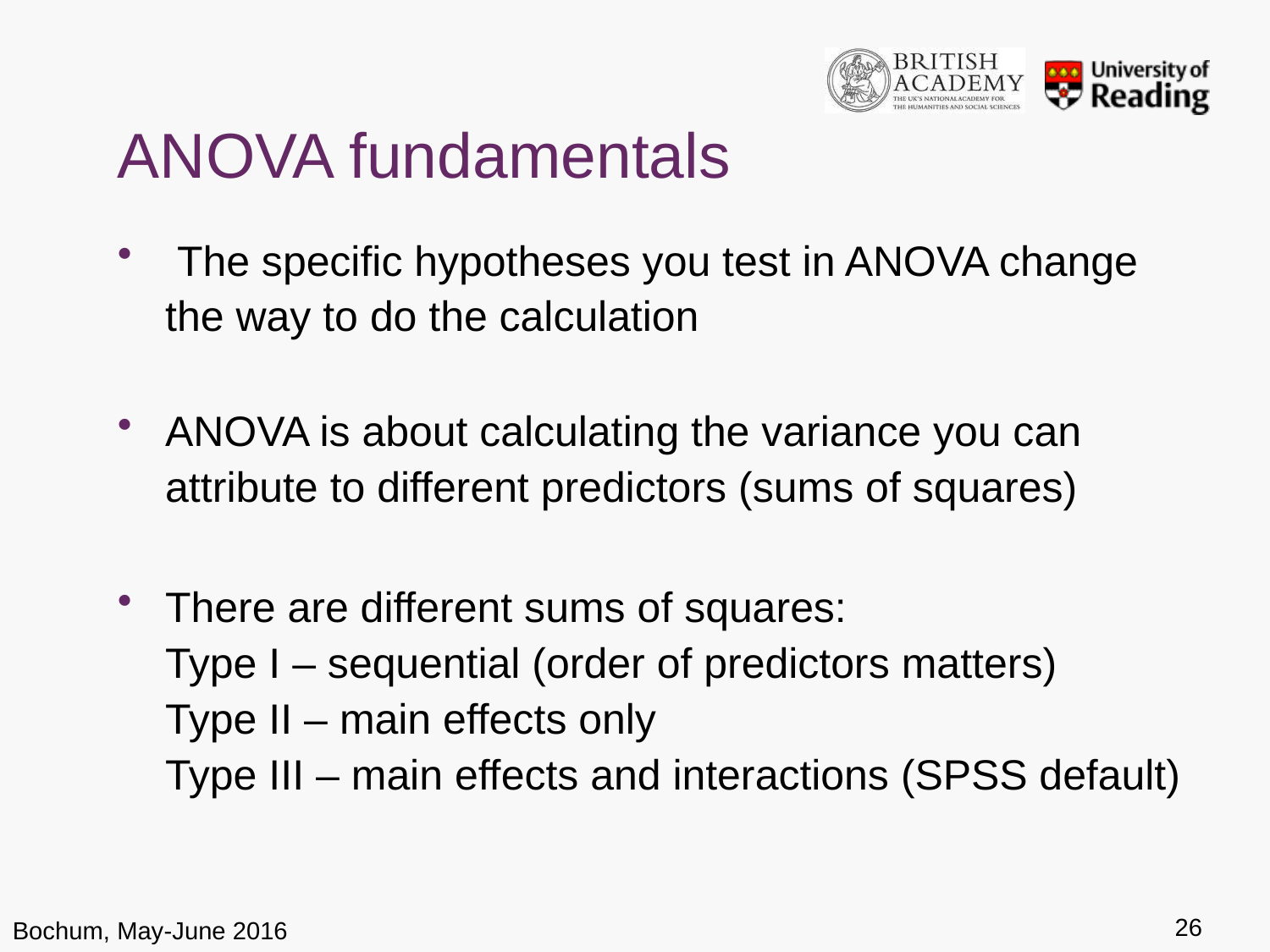

# ANOVA fundamentals
 The specific hypotheses you test in ANOVA change the way to do the calculation
ANOVA is about calculating the variance you can attribute to different predictors (sums of squares)
There are different sums of squares:
Type I – sequential (order of predictors matters)
Type II – main effects only
Type III – main effects and interactions (SPSS default)

26